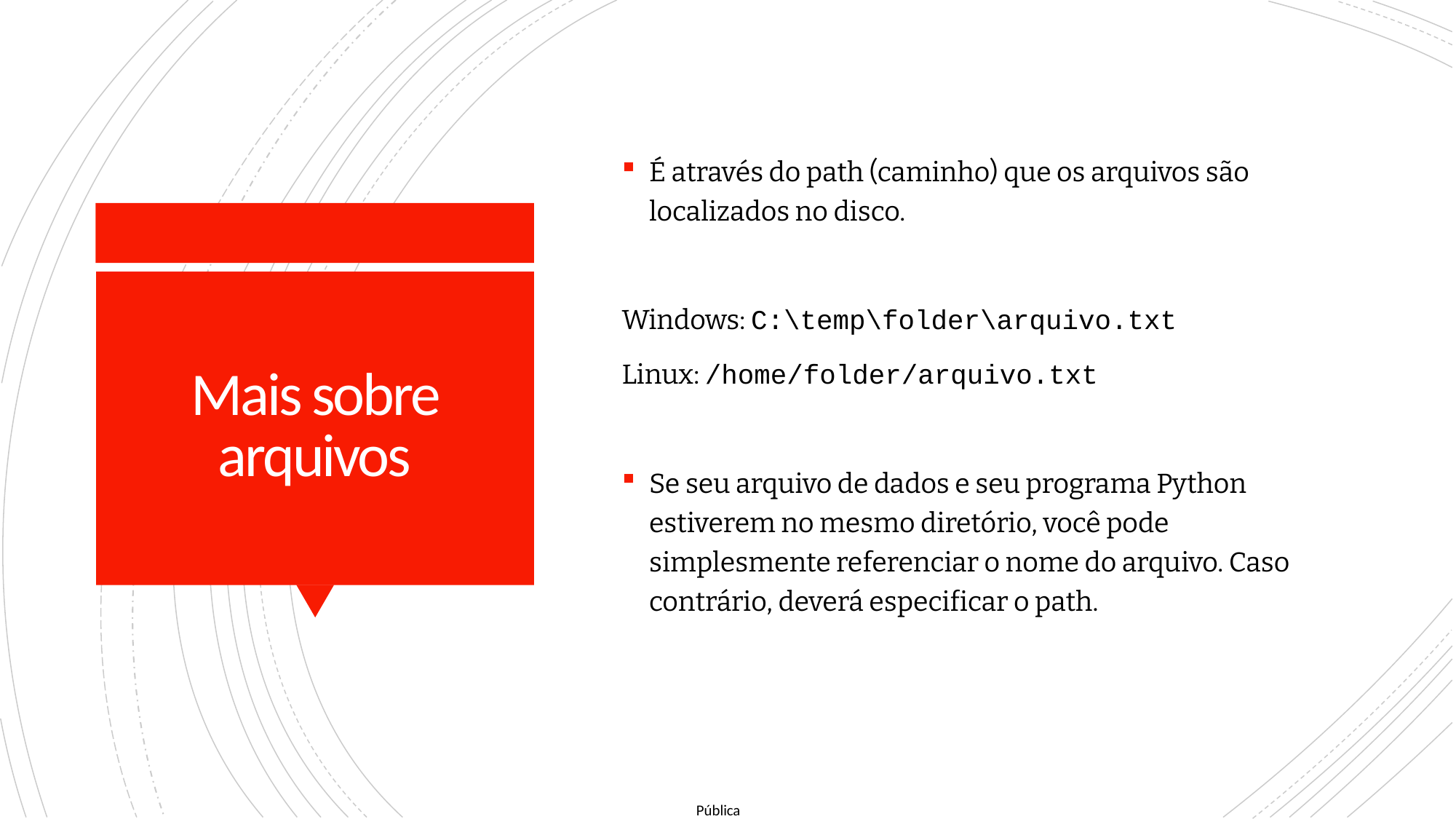

É através do path (caminho) que os arquivos são localizados no disco.

Windows: C:\temp\folder\arquivo.txt
Linux: /home/folder/arquivo.txt

Se seu arquivo de dados e seu programa Python estiverem no mesmo diretório, você pode simplesmente referenciar o nome do arquivo. Caso contrário, deverá especificar o path.

# Mais sobre arquivos